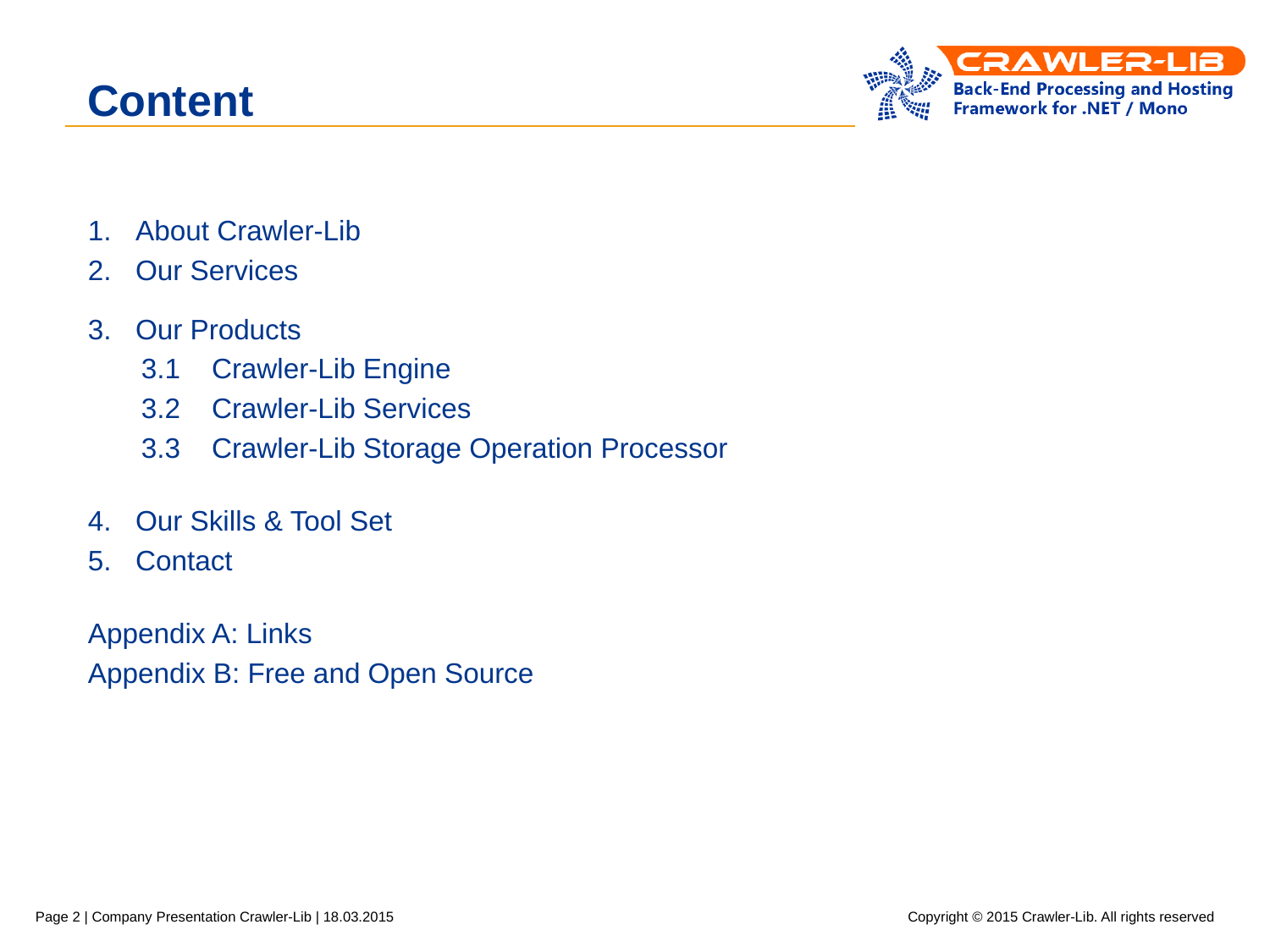

# Content
About Crawler-Lib
Our Services

Our Products
  3.1    Crawler-Lib Engine
  3.2    Crawler-Lib Services
  3.3    Crawler-Lib Storage Operation Processor
Our Skills & Tool Set
Contact
Appendix A: Links
Appendix B: Free and Open Source